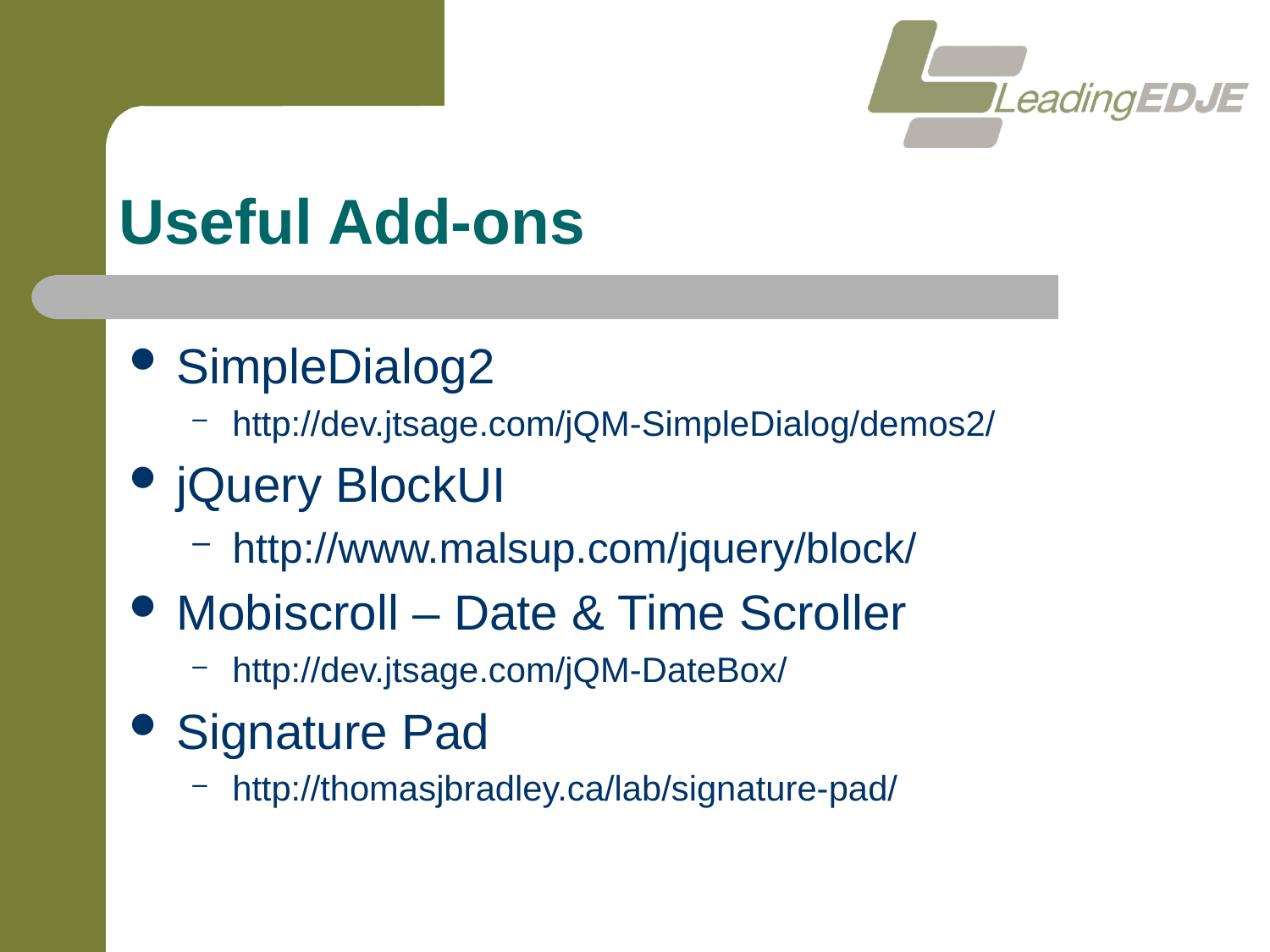

# Useful Add-ons
SimpleDialog2
http://dev.jtsage.com/jQM-SimpleDialog/demos2/
jQuery BlockUI
http://www.malsup.com/jquery/block/
Mobiscroll – Date & Time Scroller
http://dev.jtsage.com/jQM-DateBox/
Signature Pad
http://thomasjbradley.ca/lab/signature-pad/